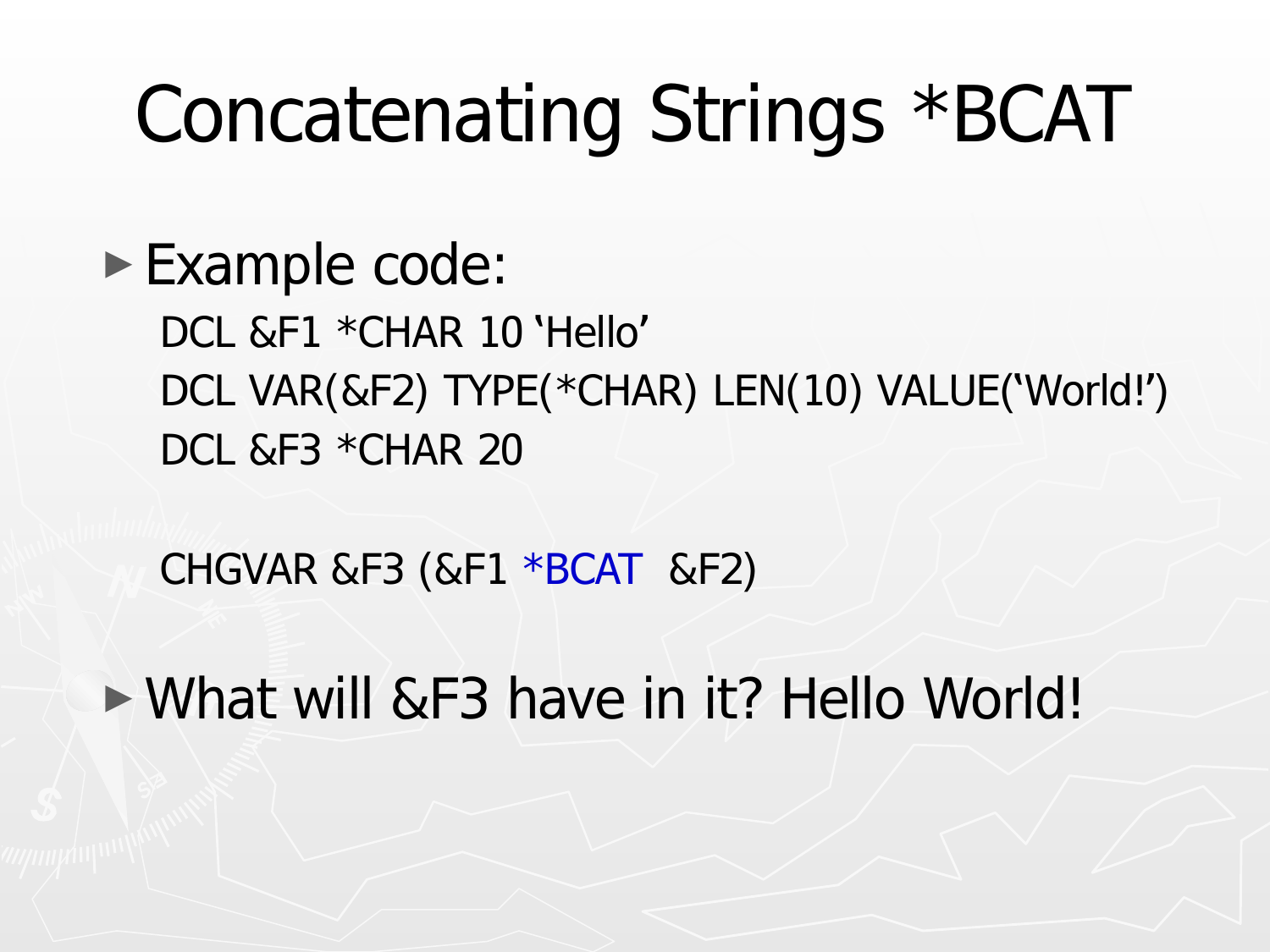

# Concatenating Strings *BCAT
Example code:
DCL &F1 *CHAR 10 ‘Hello’
DCL VAR(&F2) TYPE(*CHAR) LEN(10) VALUE(‘World!’)
DCL &F3 *CHAR 20

CHGVAR &F3 (&F1 *BCAT  &F2)

What will &F3 have in it? Hello World!